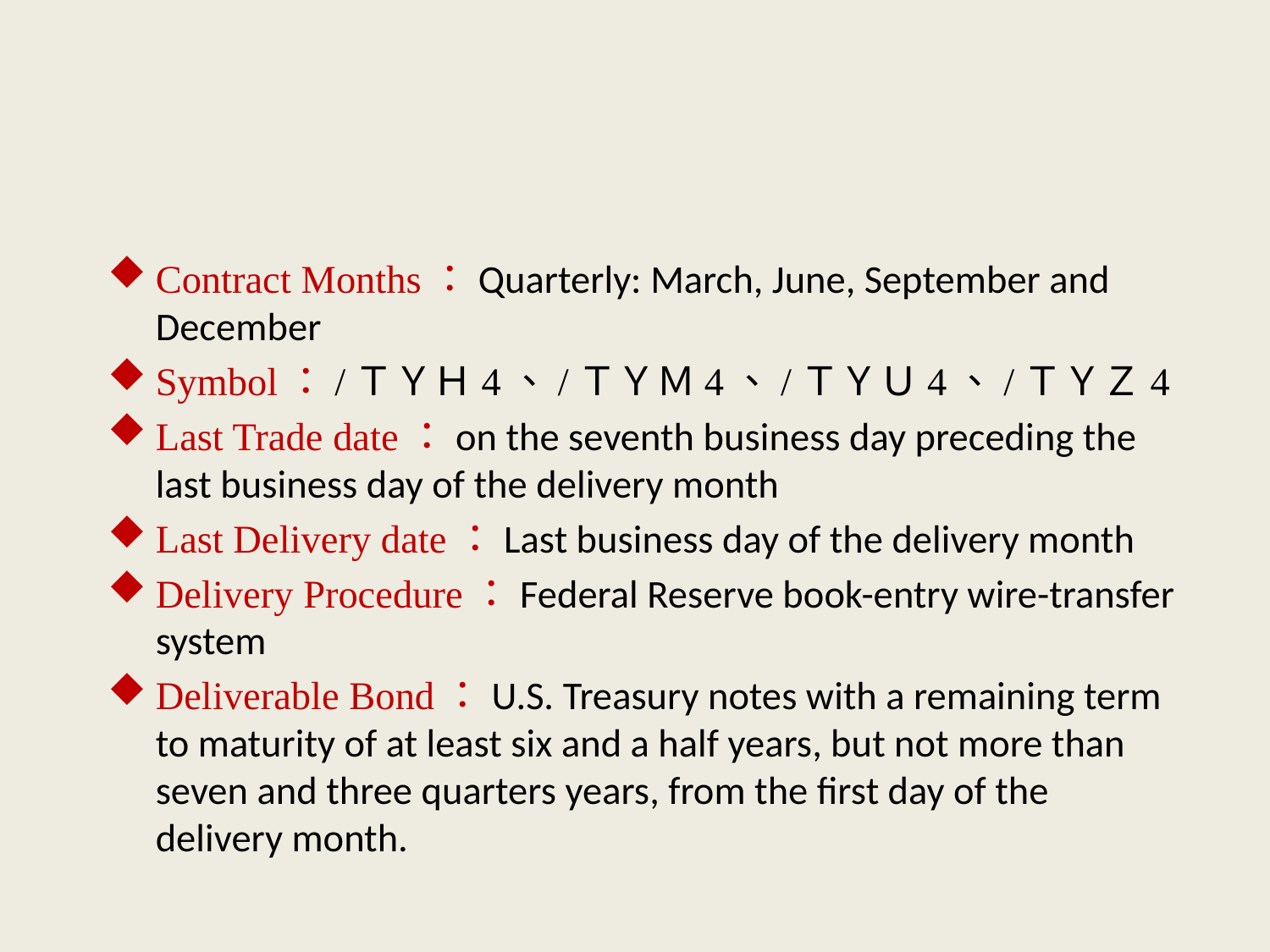

#
Contract Months：Quarterly: March, June, September and December
Symbol：/ＴＹＨ4、/ＴＹＭ4、/ＴＹＵ4、/ＴＹＺ4
Last Trade date：on the seventh business day preceding the last business day of the delivery month
Last Delivery date：Last business day of the delivery month
Delivery Procedure：Federal Reserve book-entry wire-transfer system
Deliverable Bond：U.S. Treasury notes with a remaining term to maturity of at least six and a half years, but not more than seven and three quarters years, from the first day of the delivery month.